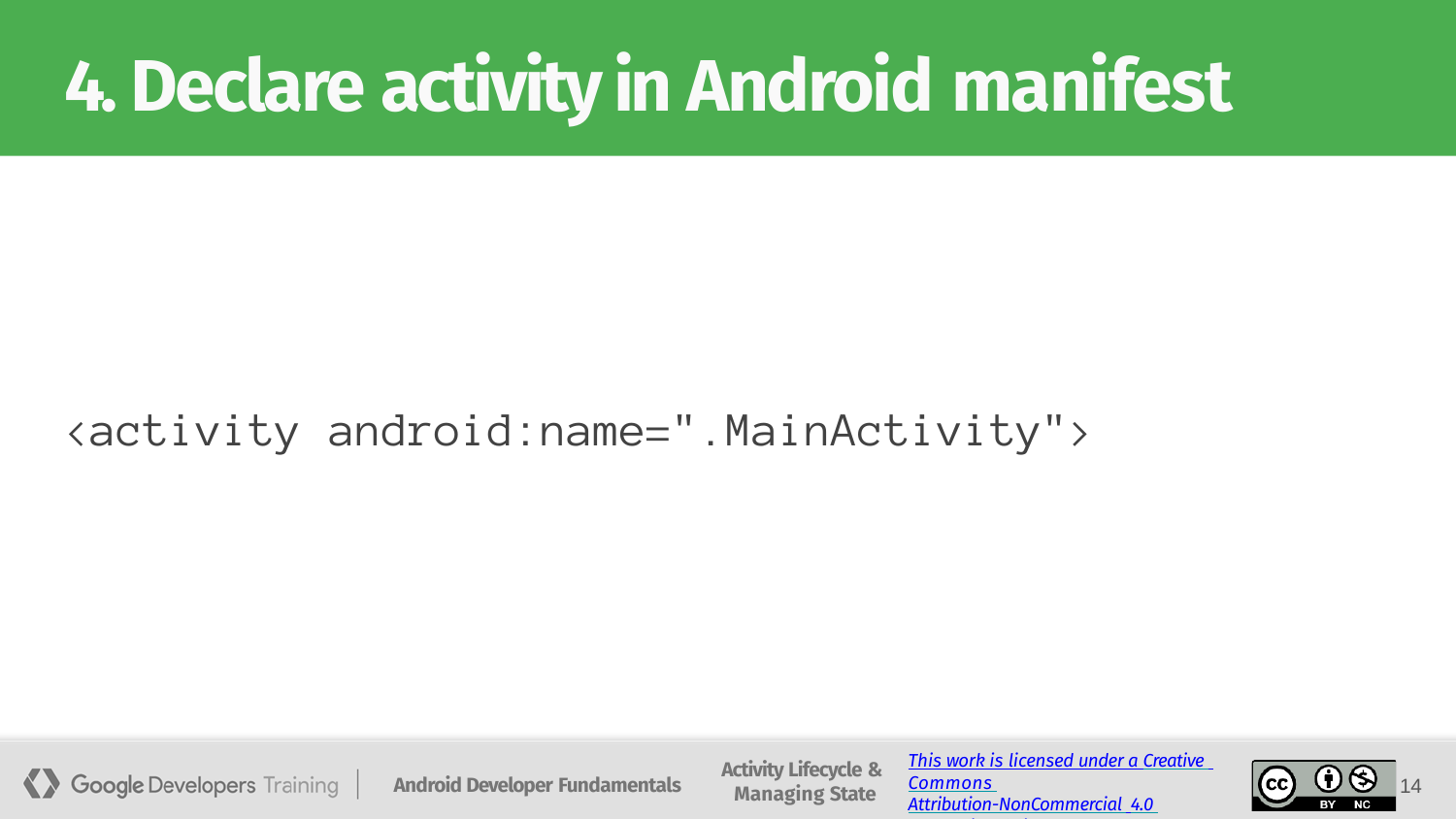

4. Declare activity in Android manifest
<activity android:name=".MainActivity">
This work is licensed under a Creative  Commons Attribution-NonCommercial  4.0 International License
Activity Lifecycle &  Managing State
Android Developer Fundamentals
14